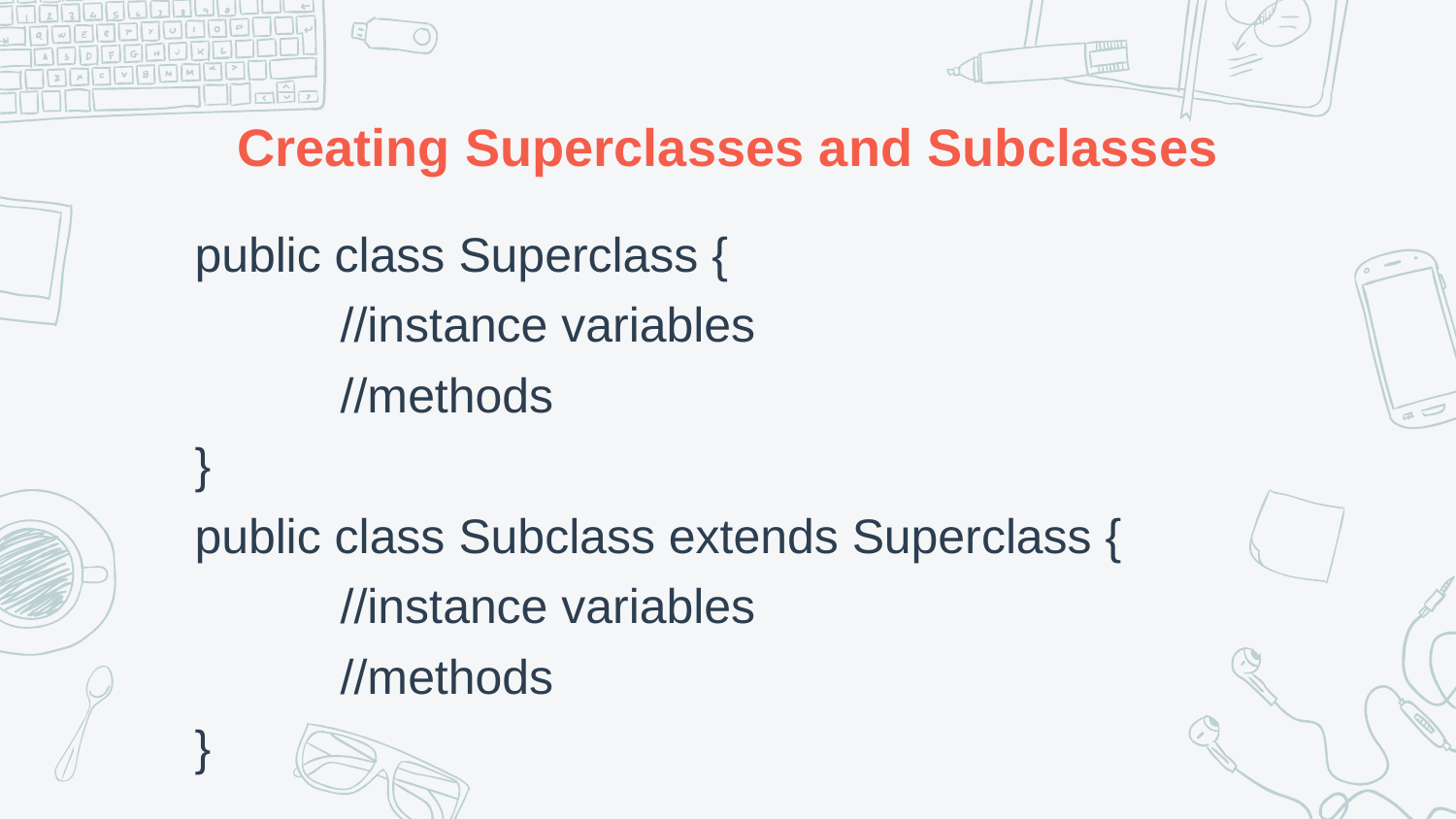

# Creating Superclasses and Subclasses
public class Superclass {
	//instance variables
	//methods
}
public class Subclass extends Superclass {
	//instance variables
	//methods
}